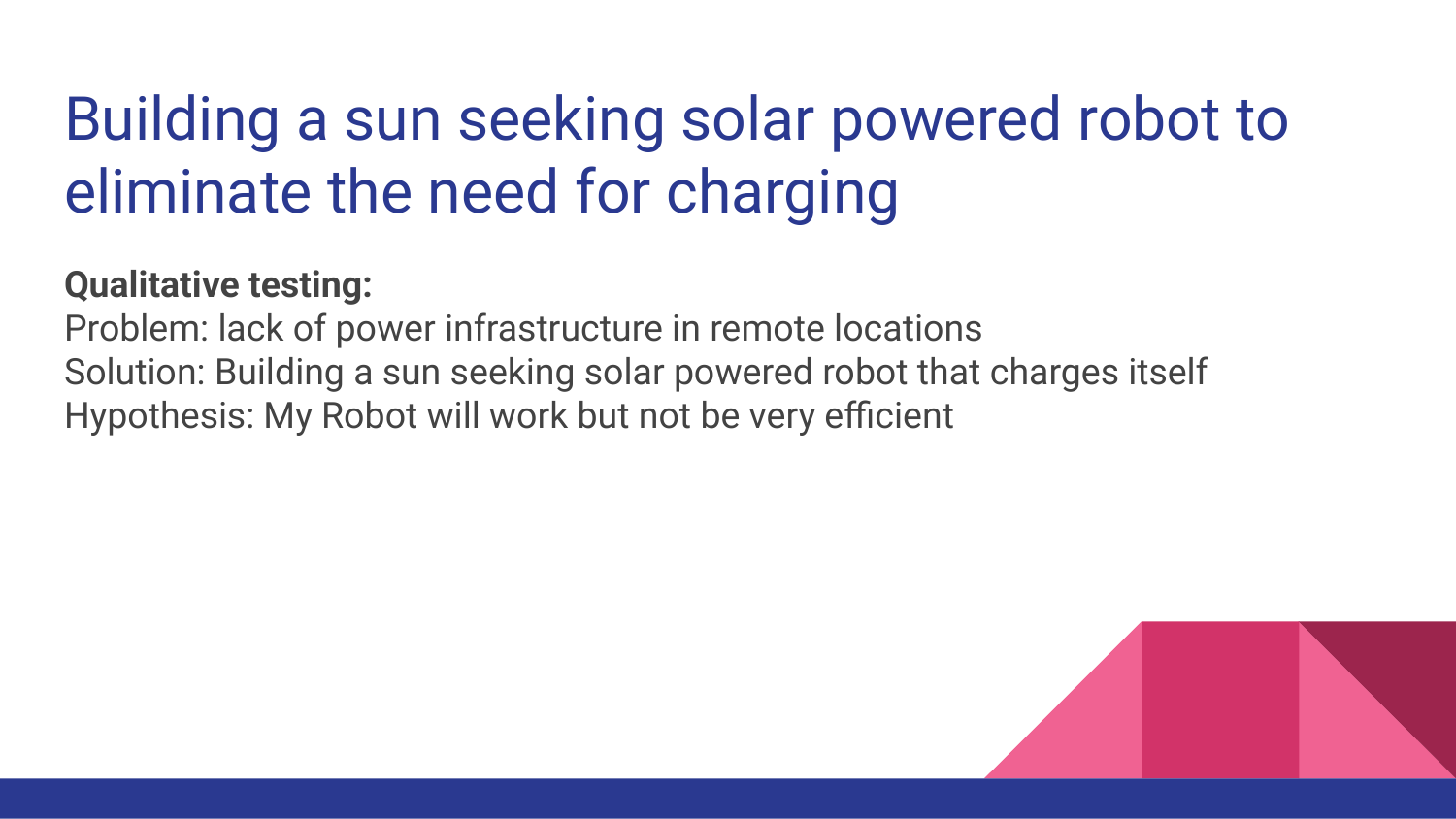

# Building a sun seeking solar powered robot to eliminate the need for charging

Qualitative testing:
Problem: lack of power infrastructure in remote locations
Solution: Building a sun seeking solar powered robot that charges itself
Hypothesis: My Robot will work but not be very efficient